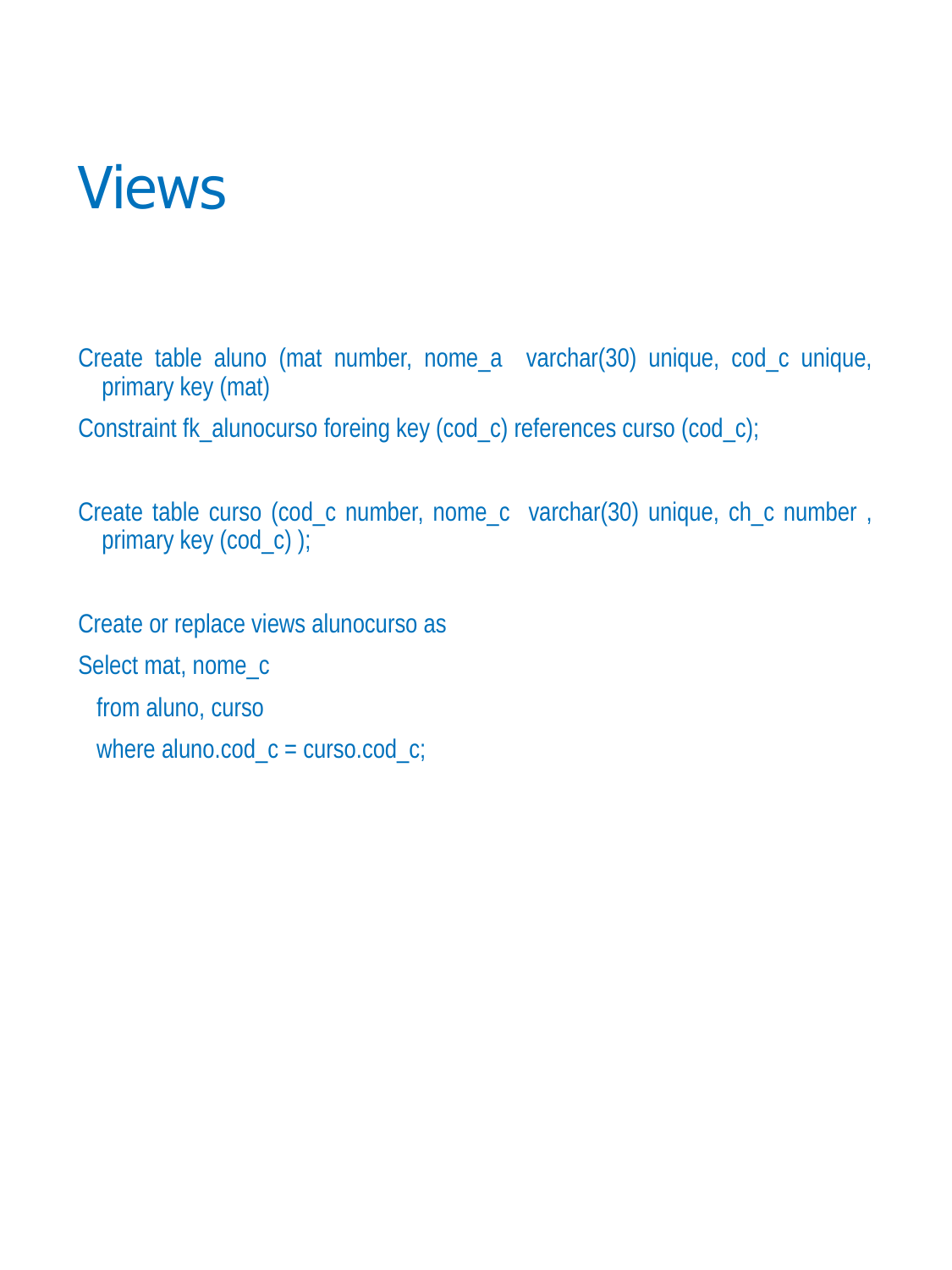

# Views
Create table aluno (mat number, nome_a  varchar(30) unique, cod_c unique, primary key (mat)
Constraint fk_alunocurso foreing key (cod_c) references curso (cod_c);

Create table curso (cod_c number, nome_c  varchar(30) unique, ch_c number , primary key (cod_c) );

Create or replace views alunocurso as
Select mat, nome_c
   from aluno, curso
   where aluno.cod_c = curso.cod_c;